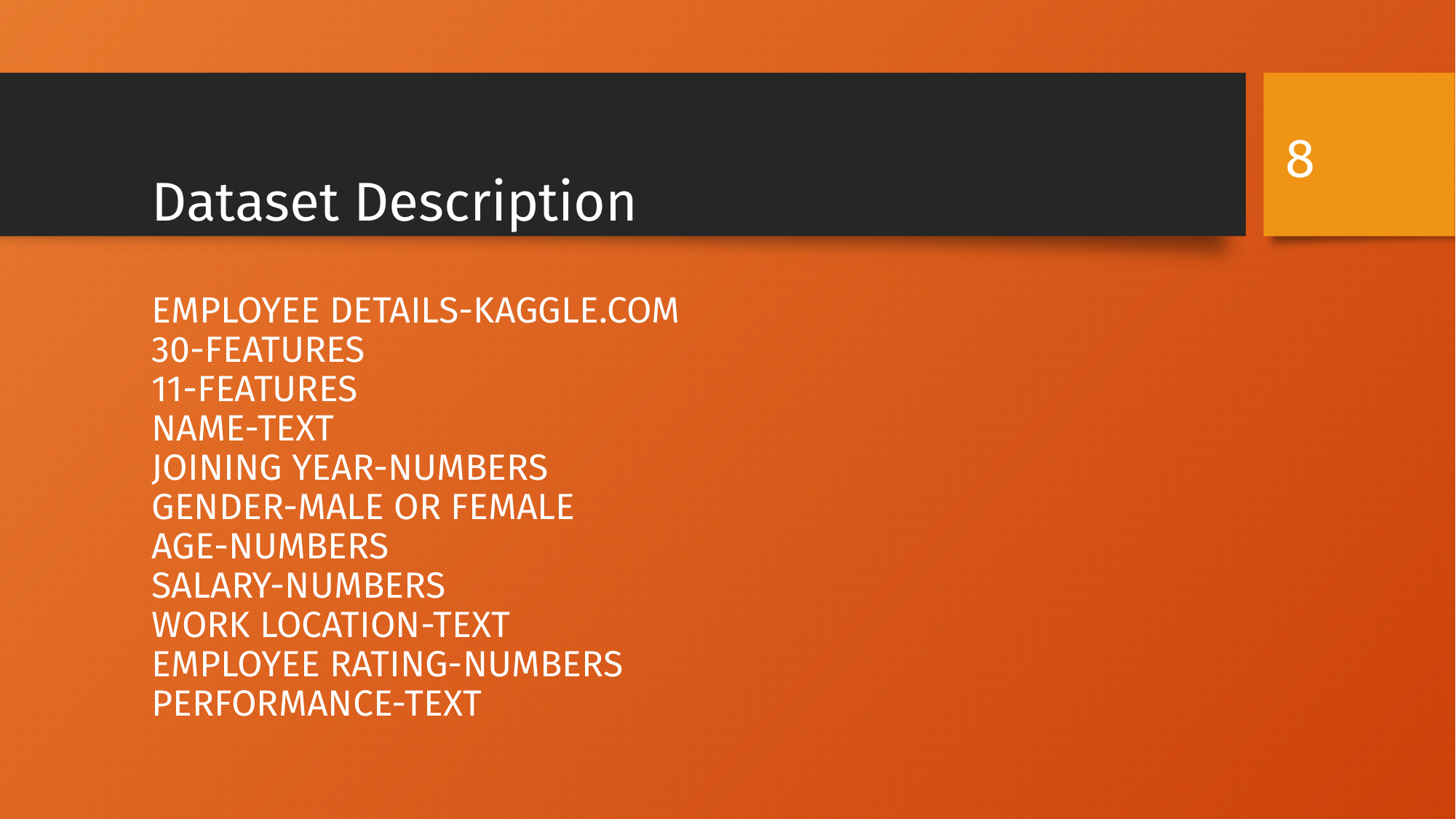

8
# Dataset Description EMPLOYEE DETAILS-KAGGLE.COM 30-FEATURES 11-FEATURES NAME-TEXT JOINING YEAR-NUMBERS GENDER-MALE OR FEMALE AGE-NUMBERS SALARY-NUMBERS WORK LOCATION-TEXT EMPLOYEE RATING-NUMBERS PERFORMANCE-TEXT